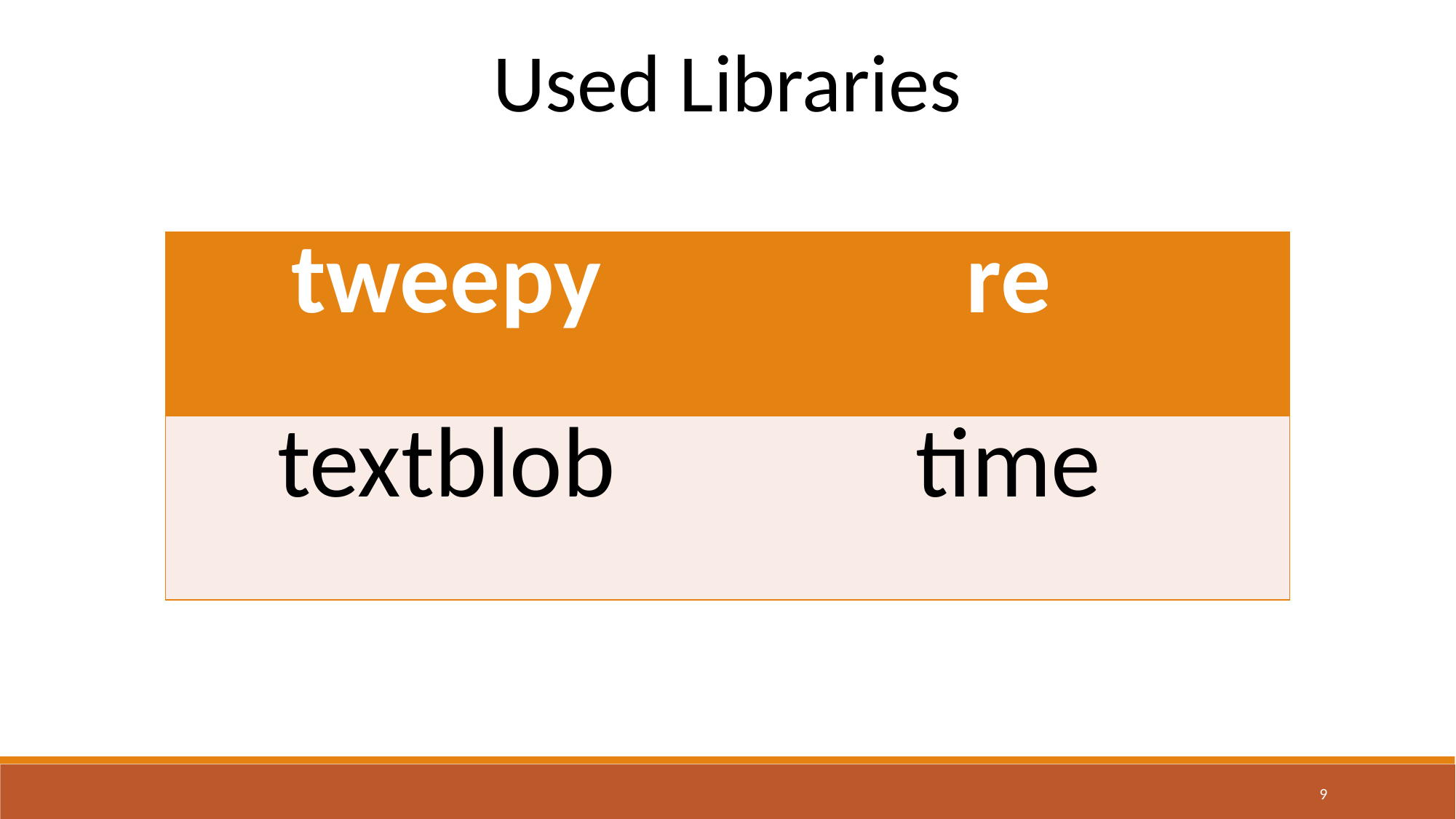

Used Libraries

| tweepy | re |
| --- | --- |
| textblob | time |
9